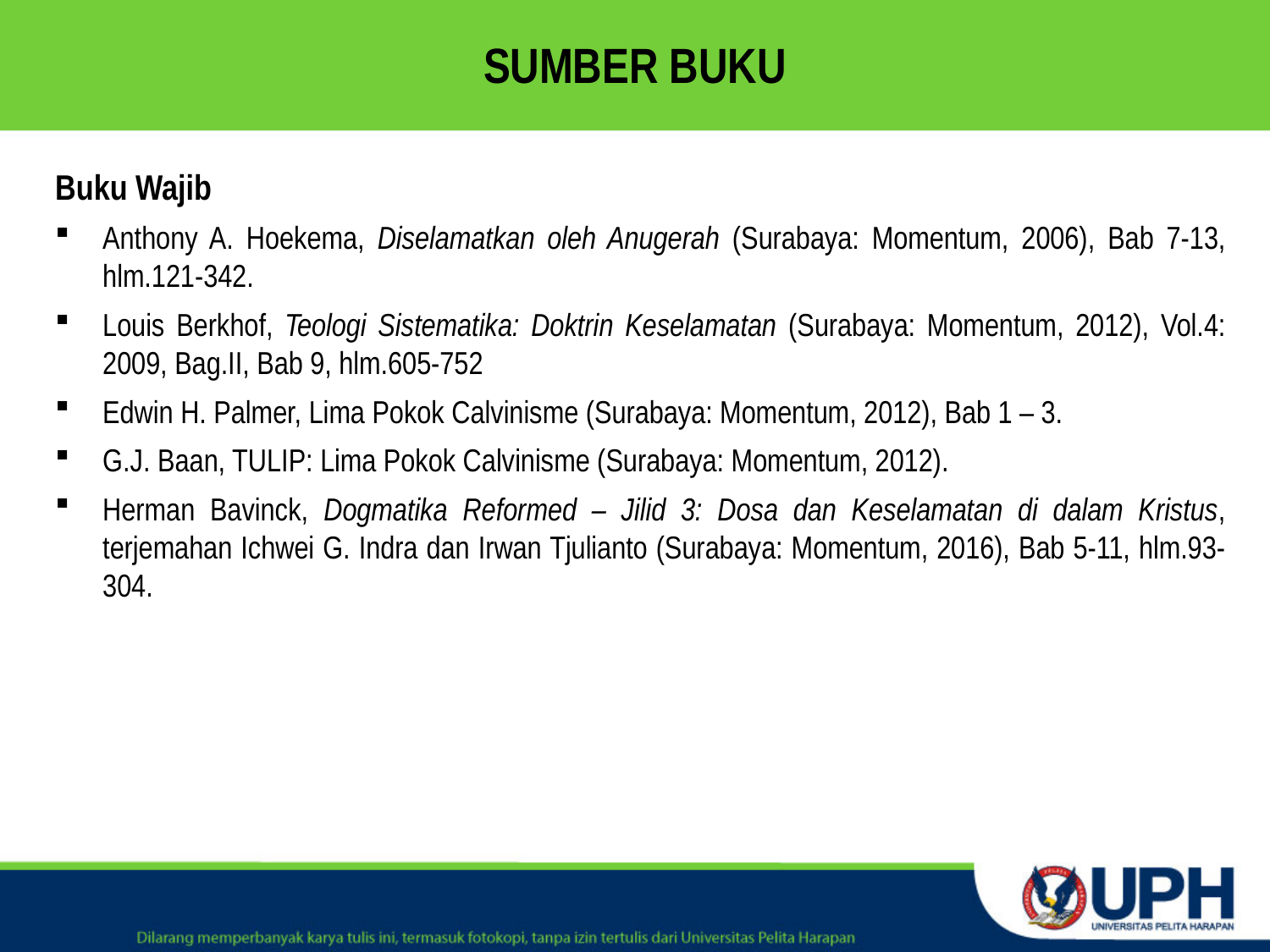

# SUMBER BUKU
Buku Wajib
Anthony A. Hoekema, Diselamatkan oleh Anugerah (Surabaya: Momentum, 2006), Bab 7-13, hlm.121-342.
Louis Berkhof, Teologi Sistematika: Doktrin Keselamatan (Surabaya: Momentum, 2012), Vol.4: 2009, Bag.II, Bab 9, hlm.605-752
Edwin H. Palmer, Lima Pokok Calvinisme (Surabaya: Momentum, 2012), Bab 1 – 3.
G.J. Baan, TULIP: Lima Pokok Calvinisme (Surabaya: Momentum, 2012).
Herman Bavinck, Dogmatika Reformed – Jilid 3: Dosa dan Keselamatan di dalam Kristus, terjemahan Ichwei G. Indra dan Irwan Tjulianto (Surabaya: Momentum, 2016), Bab 5-11, hlm.93-304.